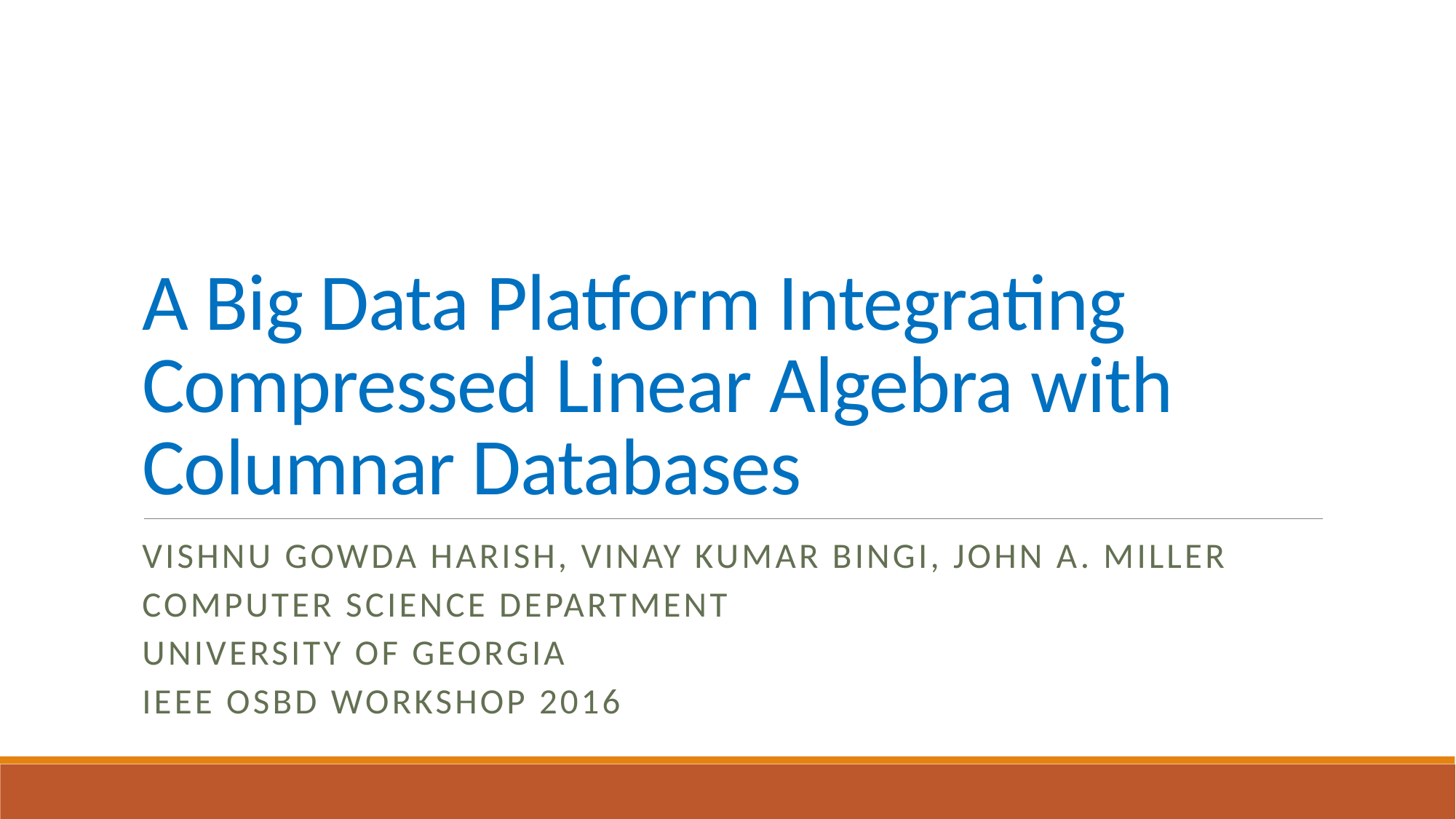

# A Big Data Platform Integrating Compressed Linear Algebra with Columnar Databases
Vishnu Gowda Harish, Vinay Kumar Bingi, John A. Miller
Computer Science Department
University of Georgia
IEEE OSBD Workshop 2016